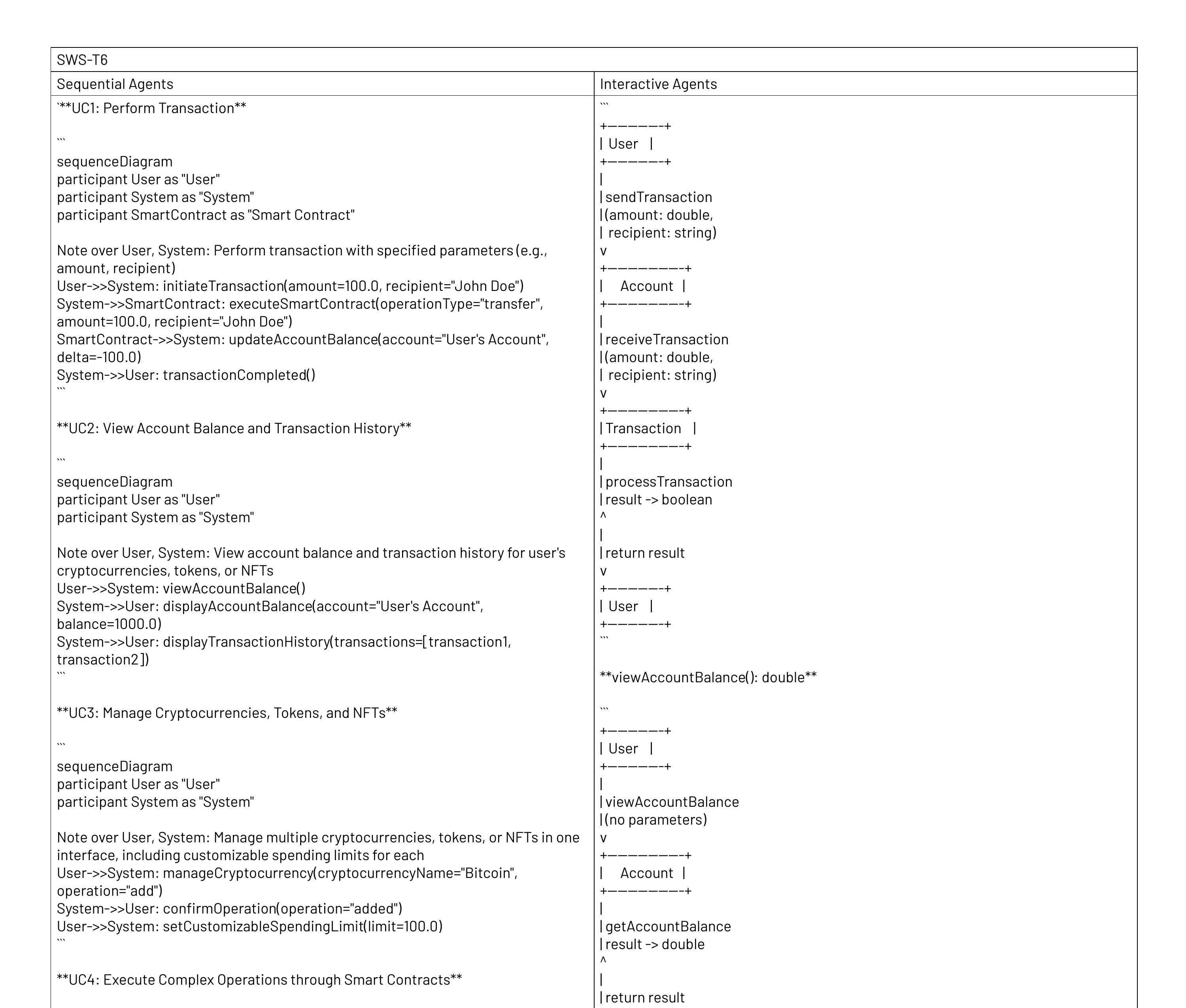

| SWS-T6 |  |
| --- | --- |
| Sequential Agents | Interactive Agents |
| `\*\*UC1: Perform Transaction\*\* ``` sequenceDiagram participant User as "User" participant System as "System" participant SmartContract as "Smart Contract" Note over User, System: Perform transaction with specified parameters (e.g., amount, recipient) User->>System: initiateTransaction(amount=100.0, recipient="John Doe") System->>SmartContract: executeSmartContract(operationType="transfer", amount=100.0, recipient="John Doe") SmartContract->>System: updateAccountBalance(account="User's Account", delta=-100.0) System->>User: transactionCompleted() ``` \*\*UC2: View Account Balance and Transaction History\*\* ``` sequenceDiagram participant User as "User" participant System as "System" Note over User, System: View account balance and transaction history for user's cryptocurrencies, tokens, or NFTs User->>System: viewAccountBalance() System->>User: displayAccountBalance(account="User's Account", balance=1000.0) System->>User: displayTransactionHistory(transactions=[transaction1, transaction2]) ``` \*\*UC3: Manage Cryptocurrencies, Tokens, and NFTs\*\* ``` sequenceDiagram participant User as "User" participant System as "System" Note over User, System: Manage multiple cryptocurrencies, tokens, or NFTs in one interface, including customizable spending limits for each User->>System: manageCryptocurrency(cryptocurrencyName="Bitcoin", operation="add") System->>User: confirmOperation(operation="added") User->>System: setCustomizableSpendingLimit(limit=100.0) ``` \*\*UC4: Execute Complex Operations through Smart Contracts\*\* ``` sequenceDiagram participant User as "User" participant System as "System" participant SmartContract as "Smart Contract" Note over User, System: Execute complex operations through smart contracts, automating transactions and interacting directly with decentralized applications User->>System: executeComplexOperation(operationType="swap", smartContractAddress="0x123...") System->>SmartContract: callSmartContract(operationType="swap", amount=100.0, recipient="John Doe") SmartContract->>System: updateAccountBalance(account="User's Account", delta=-100.0) System->>User: transactionCompleted() ``` \*\*UC5: Set Customizable Spending Limits\*\* ``` sequenceDiagram participant User as "User" participant System as "System" Note over User, System: Set customizable spending limits for each cryptocurrency, token, or NFT User->>System: setCustomizableSpendingLimit(limit=100.0) System->>User: confirmOperation(operation="updated") ``` \*\*UC6: Manage Account Abstraction\*\* ``` sequenceDiagram participant User as "User" participant System as "System" | ``` +-----------+ | User | +-----------+ | | sendTransaction | (amount: double, | recipient: string) v +---------------+ | Account | +---------------+ | | receiveTransaction | (amount: double, | recipient: string) v +---------------+ | Transaction | +---------------+ | | processTransaction | result -> boolean ^ | | return result v +-----------+ | User | +-----------+ ``` \*\*viewAccountBalance(): double\*\* ``` +-----------+ | User | +-----------+ | | viewAccountBalance | (no parameters) v +---------------+ | Account | +---------------+ | | getAccountBalance | result -> double ^ | | return result v +-----------+ | User | +-----------+ ``` \*\*viewTransactionHistory(): List<TransactionRecord>\*\* ``` +-----------+ | User | +-----------+ | | viewTransactionHistory | (no parameters) v +---------------+ | Account | +---------------+ | | getTransactionList | result -> List<TransactionRecord> ^ | | return result v +-----------+ | User | +-----------+ ``` \*\*updateAccountBalance(newBalance: double): void\*\* ``` +-----------+ | User | +-----------+ | | updateAccountBalance | (newBalance: double) v +---------------+ | Account | +---------------+ | | setNewBalance | (newBalance: double) ^ | | return void v +-----------+ | User | +-----------+ ``` These sequence diagrams illustrate the interactions between objects for each system operation. |